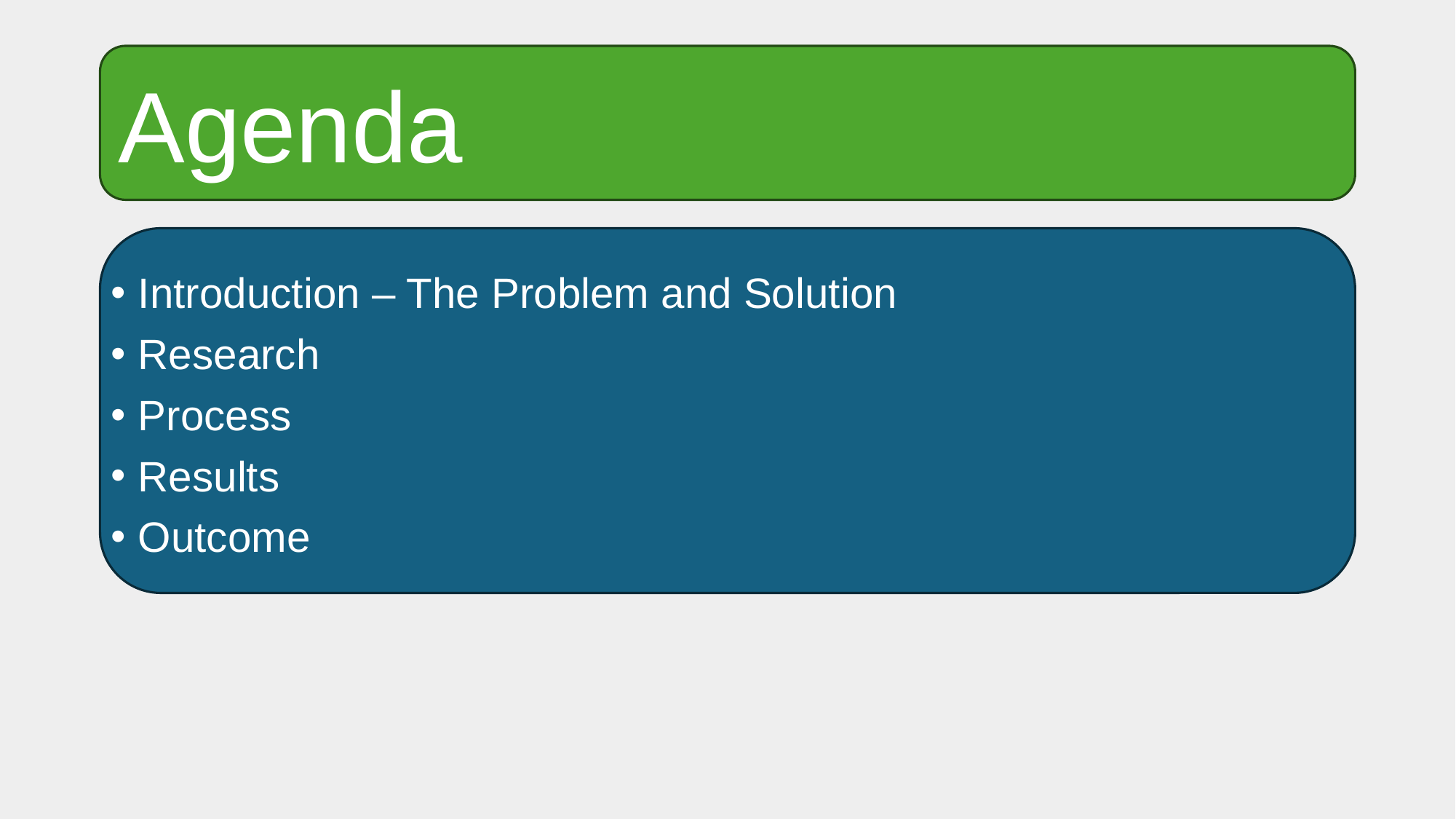

Agenda
Introduction – The Problem and Solution
Research
Process
Results
Outcome